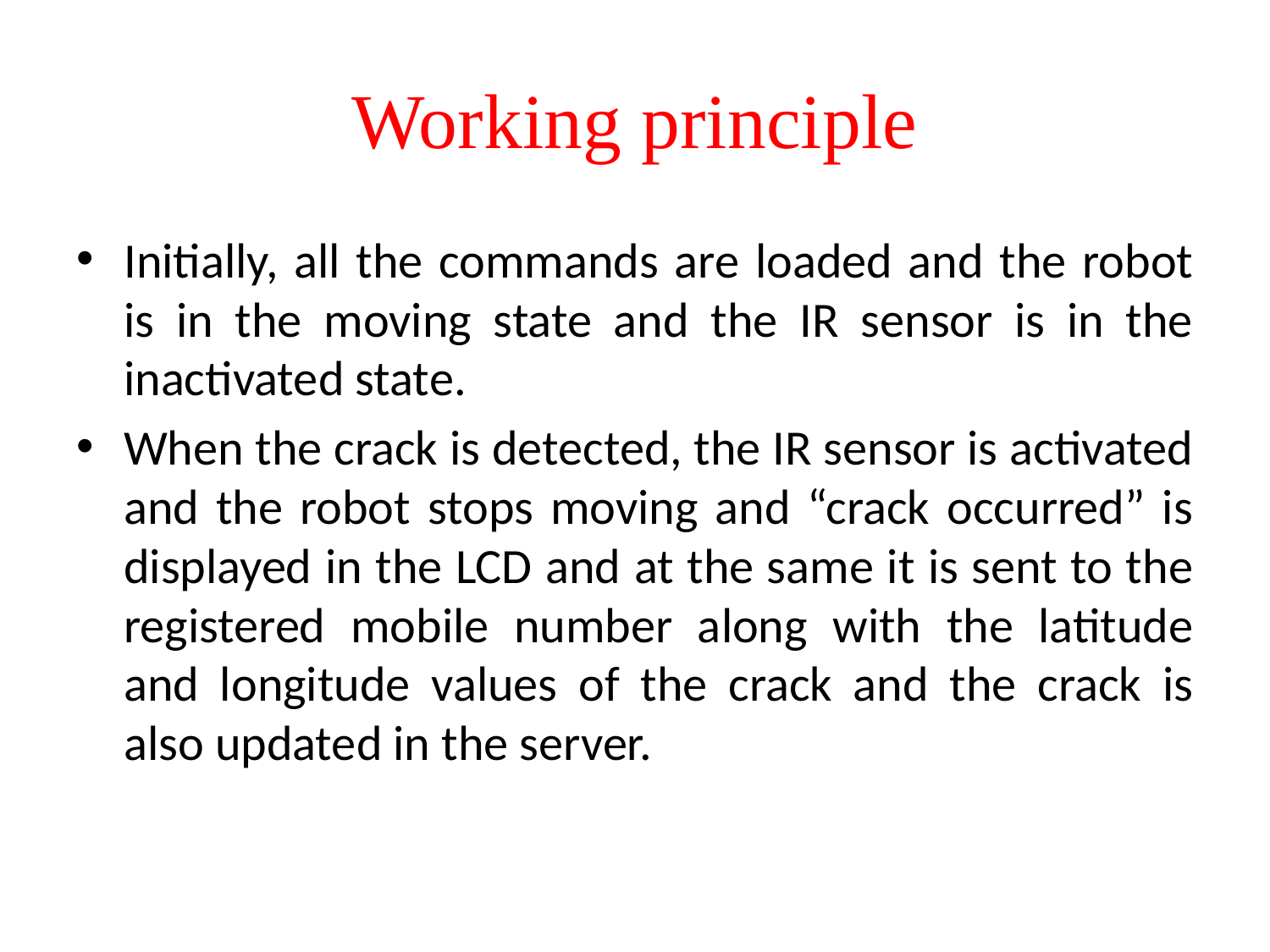

# Working principle
Initially, all the commands are loaded and the robot is in the moving state and the IR sensor is in the inactivated state.
When the crack is detected, the IR sensor is activated and the robot stops moving and “crack occurred” is displayed in the LCD and at the same it is sent to the registered mobile number along with the latitude and longitude values of the crack and the crack is also updated in the server.